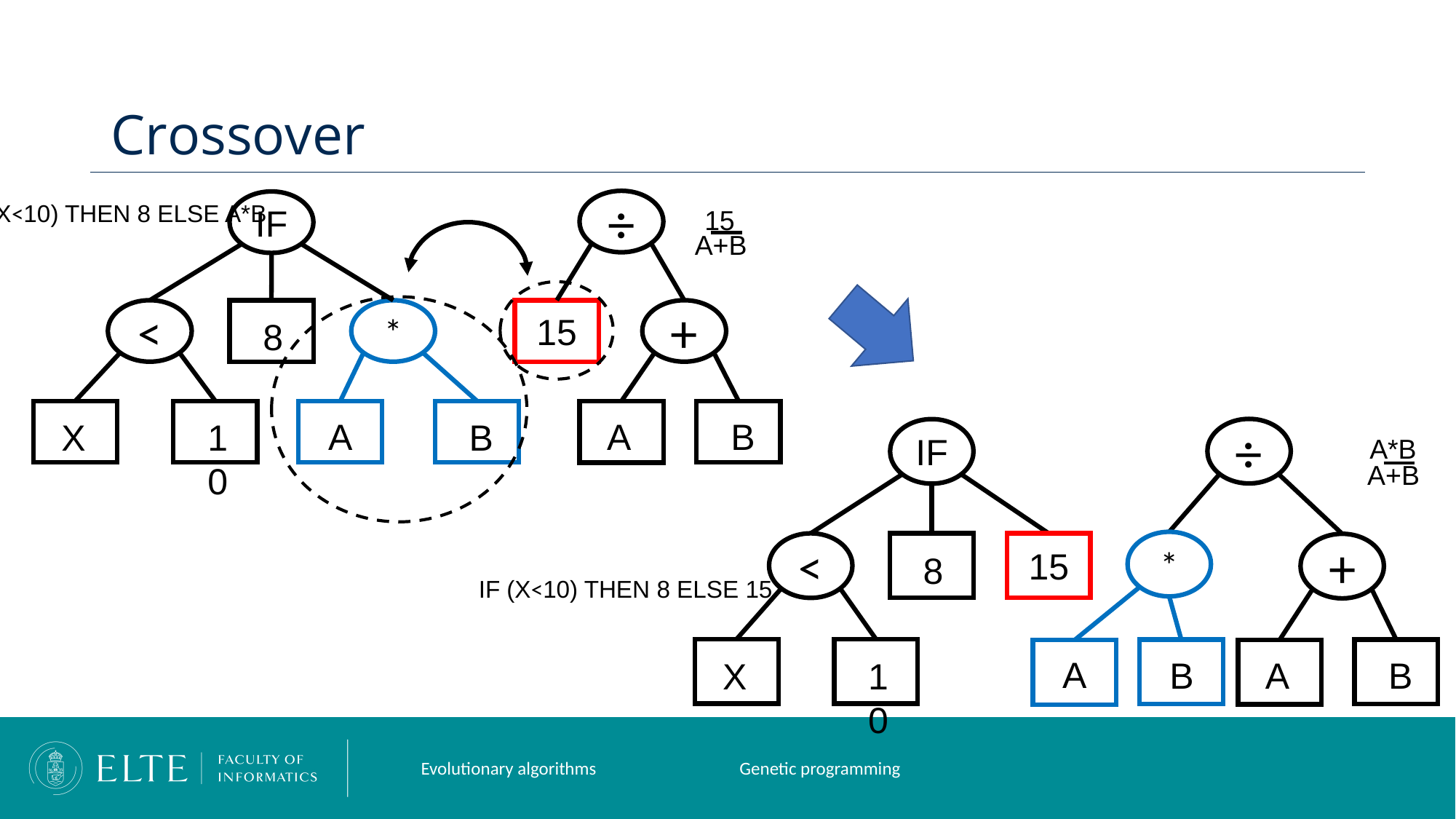

# Crossover
÷
IF
IF (X<10) THEN 8 ELSE A*B
15

A+B

+
15
*
<

8

B
A
A
X
10
B

÷
IF
A*B
A+B
*
15
<

+
8
IF (X<10) THEN 8 ELSE 15

A
B
B
A
X
10
Evolutionary algorithms
Genetic programming